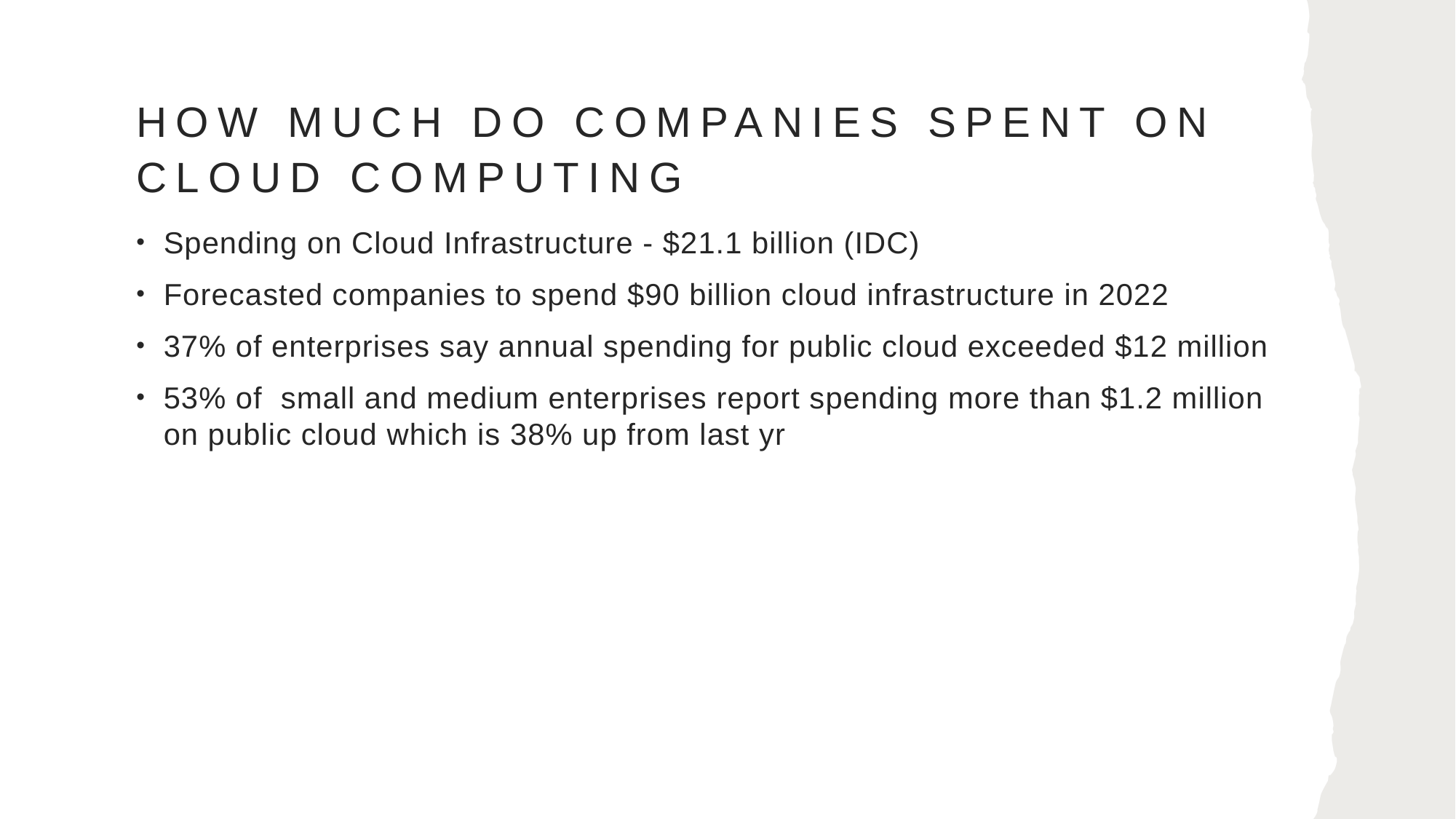

# How much do companies spent on cloud computing
Spending on Cloud Infrastructure - $21.1 billion (IDC)
Forecasted companies to spend $90 billion cloud infrastructure in 2022
37% of enterprises say annual spending for public cloud exceeded $12 million
53% of  small and medium enterprises report spending more than $1.2 million on public cloud which is 38% up from last yr